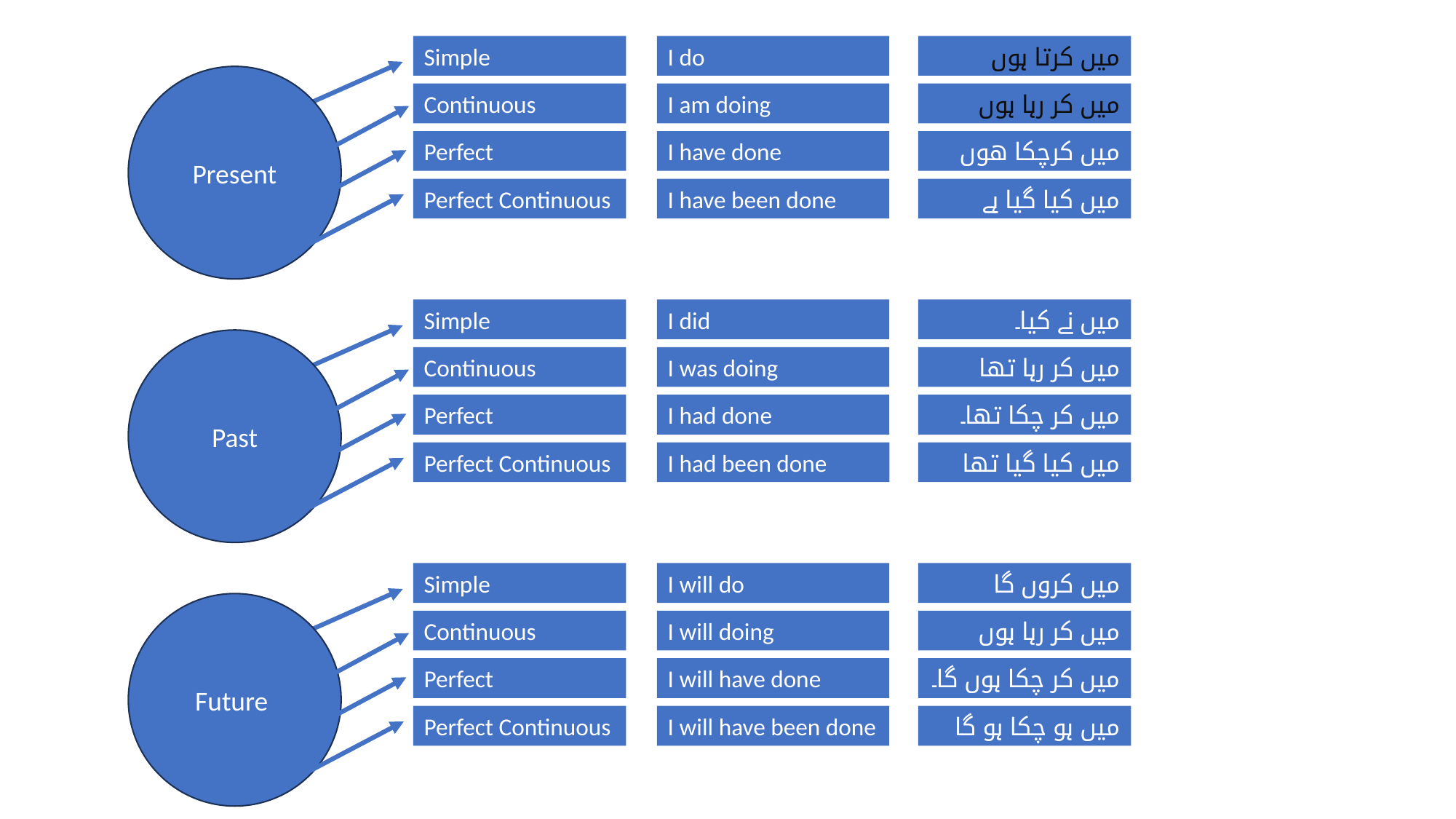

Simple
I do
میں کرتا ہوں
Present
Continuous
I am doing
میں کر رہا ہوں
Perfect
I have done
میں کرچکا هوں
Perfect Continuous
I have been done
میں کیا گیا ہے
Simple
I did
میں نے کیا۔
Past
Continuous
I was doing
میں کر رہا تھا
Perfect
I had done
میں کر چکا تھا۔
Perfect Continuous
I had been done
میں کیا گیا تھا
Simple
I will do
میں کروں گا
Future
Continuous
I will doing
میں کر رہا ہوں
Perfect
I will have done
میں کر چکا ہوں گا۔
Perfect Continuous
I will have been done
میں ہو چکا ہو گا